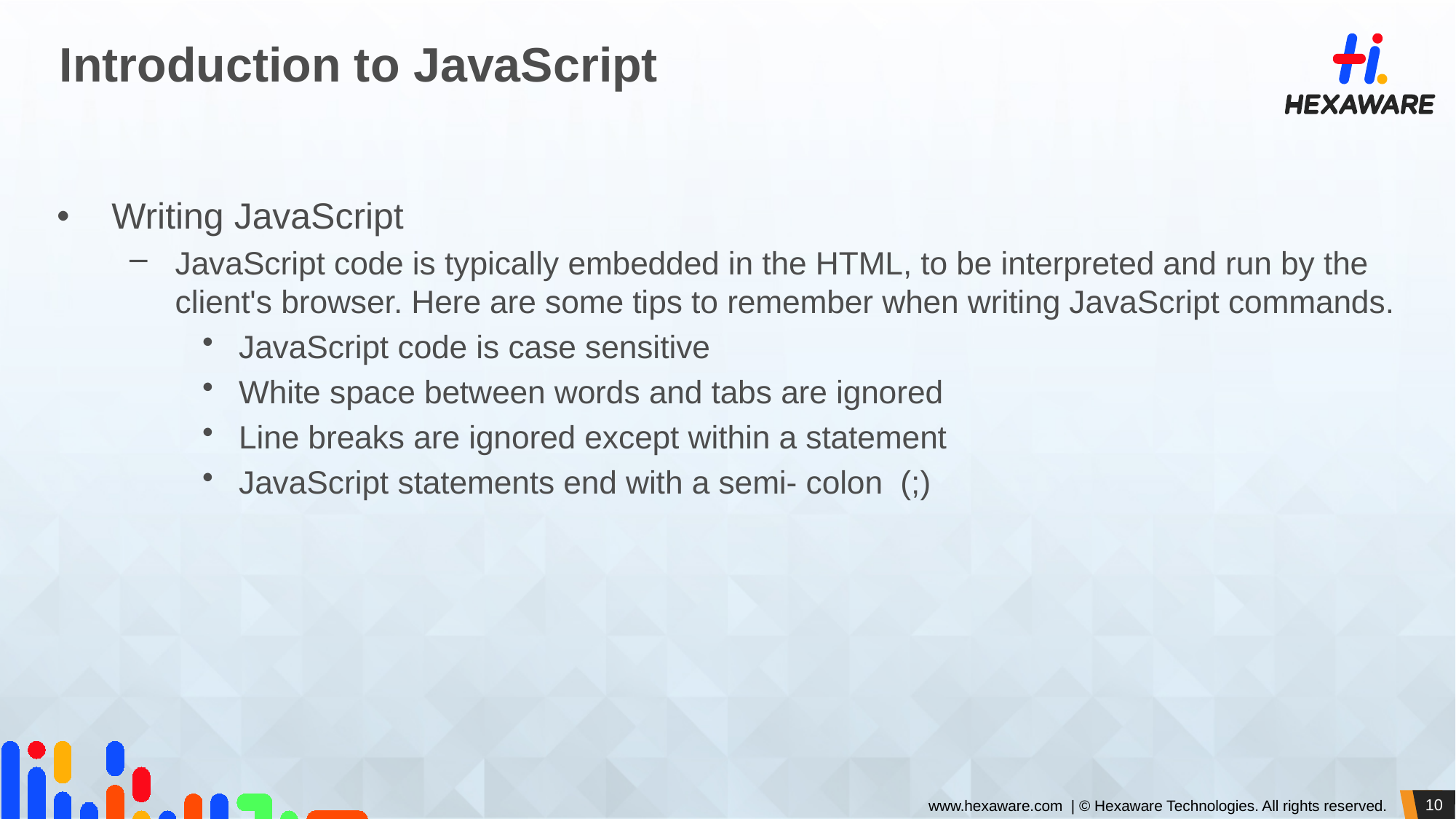

# Introduction to JavaScript
Writing JavaScript
JavaScript code is typically embedded in the HTML, to be interpreted and run by the client's browser. Here are some tips to remember when writing JavaScript commands.
JavaScript code is case sensitive
White space between words and tabs are ignored
Line breaks are ignored except within a statement
JavaScript statements end with a semi- colon  (;)